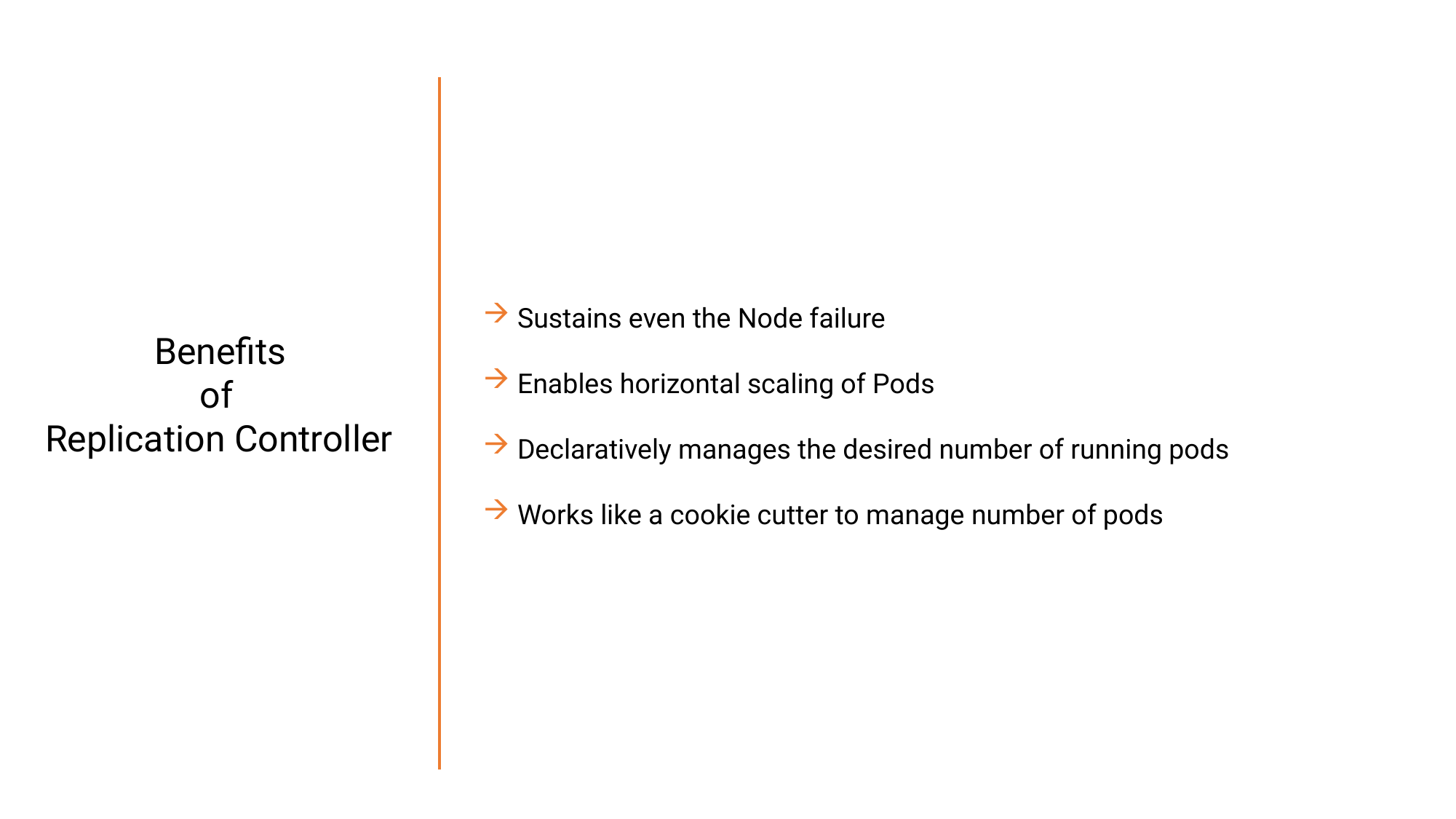

Sustains even the Node failure
Enables horizontal scaling of Pods
Declaratively manages the desired number of running pods
Works like a cookie cutter to manage number of pods
            Benefits
                 of
Replication Controller